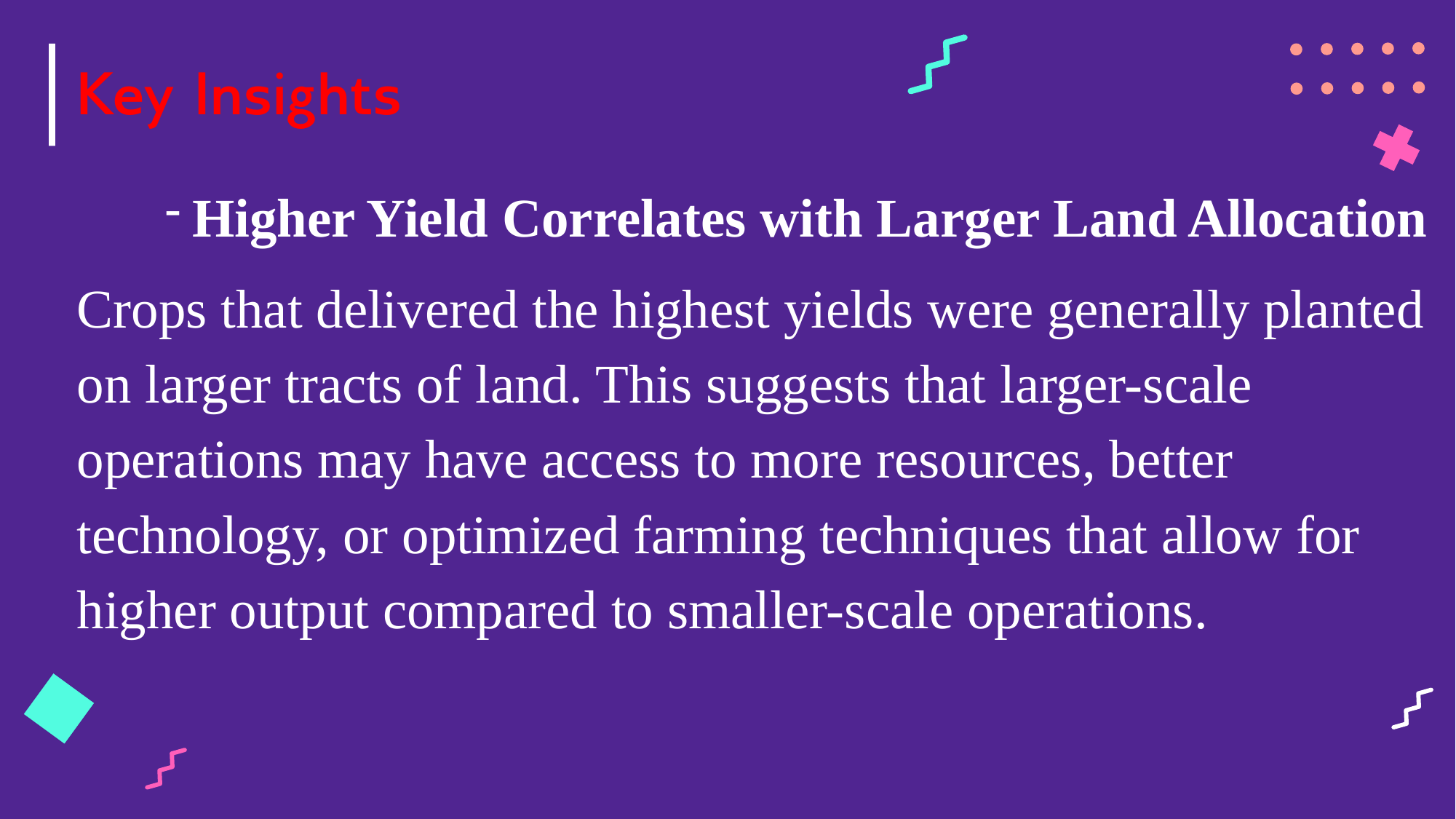

# Key Insights
Higher Yield Correlates with Larger Land Allocation
Crops that delivered the highest yields were generally planted on larger tracts of land. This suggests that larger-scale operations may have access to more resources, better technology, or optimized farming techniques that allow for higher output compared to smaller-scale operations.